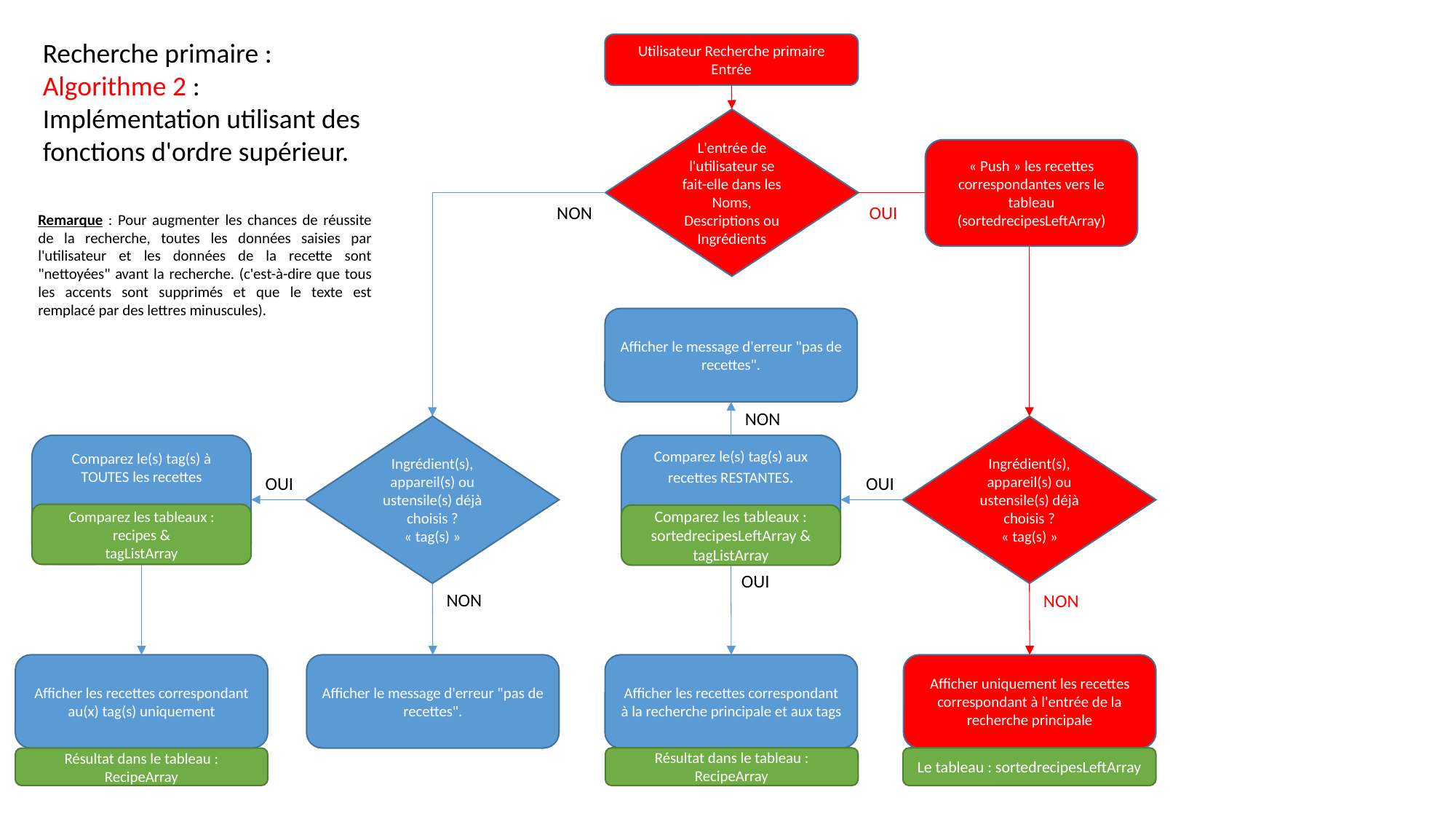

Recherche primaire :
Algorithme 2 :
Implémentation utilisant des fonctions d'ordre supérieur.
Utilisateur Recherche primaire Entrée
L'entrée de l'utilisateur se fait-elle dans les Noms, Descriptions ou Ingrédients
« Push » les recettes correspondantes vers le tableau (sortedrecipesLeftArray)
NON
OUI
Remarque : Pour augmenter les chances de réussite de la recherche, toutes les données saisies par l'utilisateur et les données de la recette sont "nettoyées" avant la recherche. (c'est-à-dire que tous les accents sont supprimés et que le texte est remplacé par des lettres minuscules).
Afficher le message d'erreur "pas de recettes".
NON
Ingrédient(s), appareil(s) ou ustensile(s) déjà choisis ?
« tag(s) »
Ingrédient(s), appareil(s) ou ustensile(s) déjà choisis ?
« tag(s) »
Comparez le(s) tag(s) à TOUTES les recettes

Comparez le(s) tag(s) aux recettes RESTANTES.

OUI
OUI
Comparez les tableaux : recipes &
tagListArray
Comparez les tableaux : sortedrecipesLeftArray &
tagListArray
OUI
NON
NON
Afficher les recettes correspondant au(x) tag(s) uniquement
Afficher les recettes correspondant à la recherche principale et aux tags
Afficher le message d'erreur "pas de recettes".
Afficher uniquement les recettes correspondant à l'entrée de la recherche principale
Résultat dans le tableau : RecipeArray
Le tableau : sortedrecipesLeftArray
Résultat dans le tableau : RecipeArray